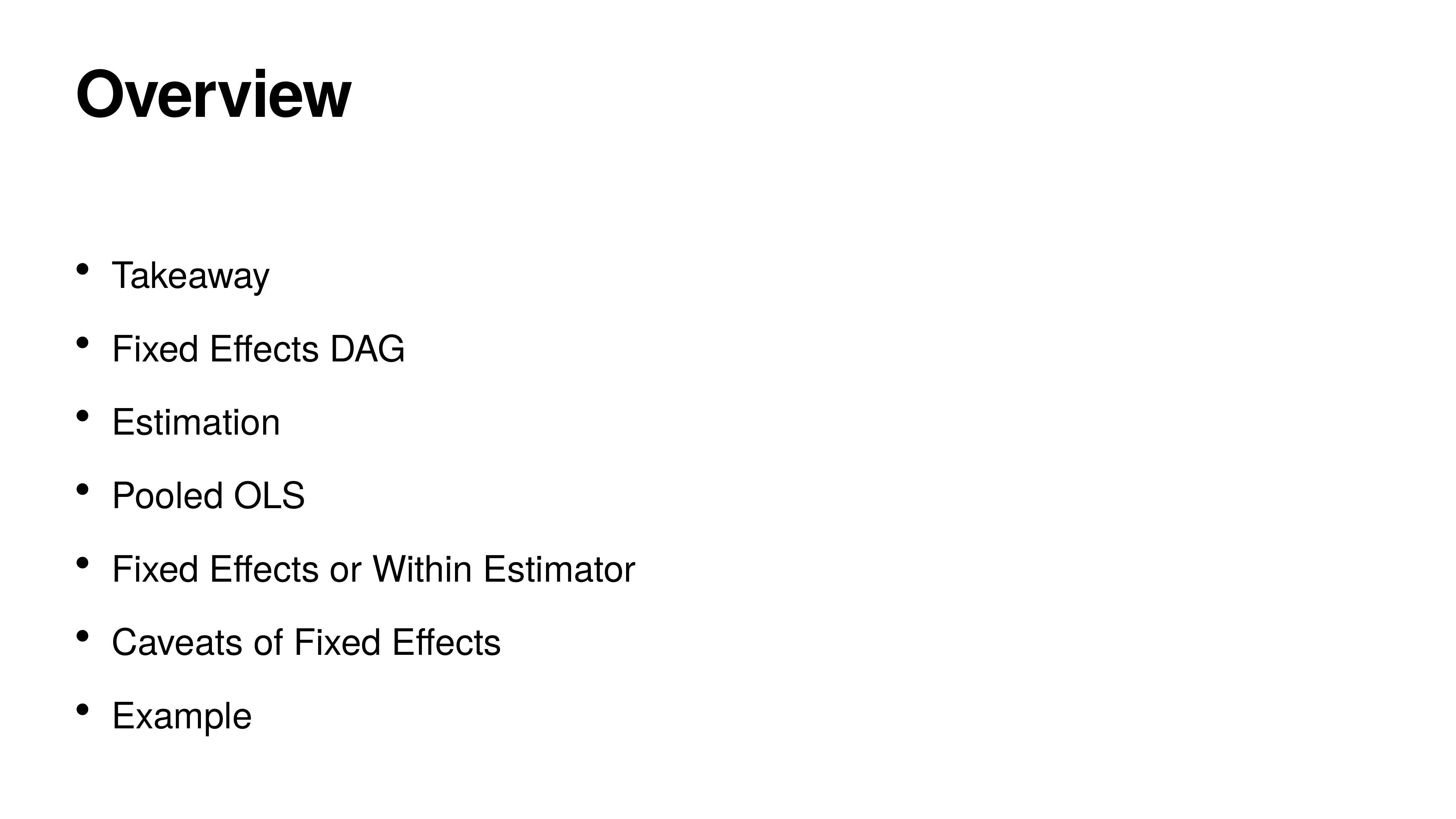

# Overview
Takeaway
Fixed Effects DAG
Estimation
Pooled OLS
Fixed Effects or Within Estimator
Caveats of Fixed Effects
Example